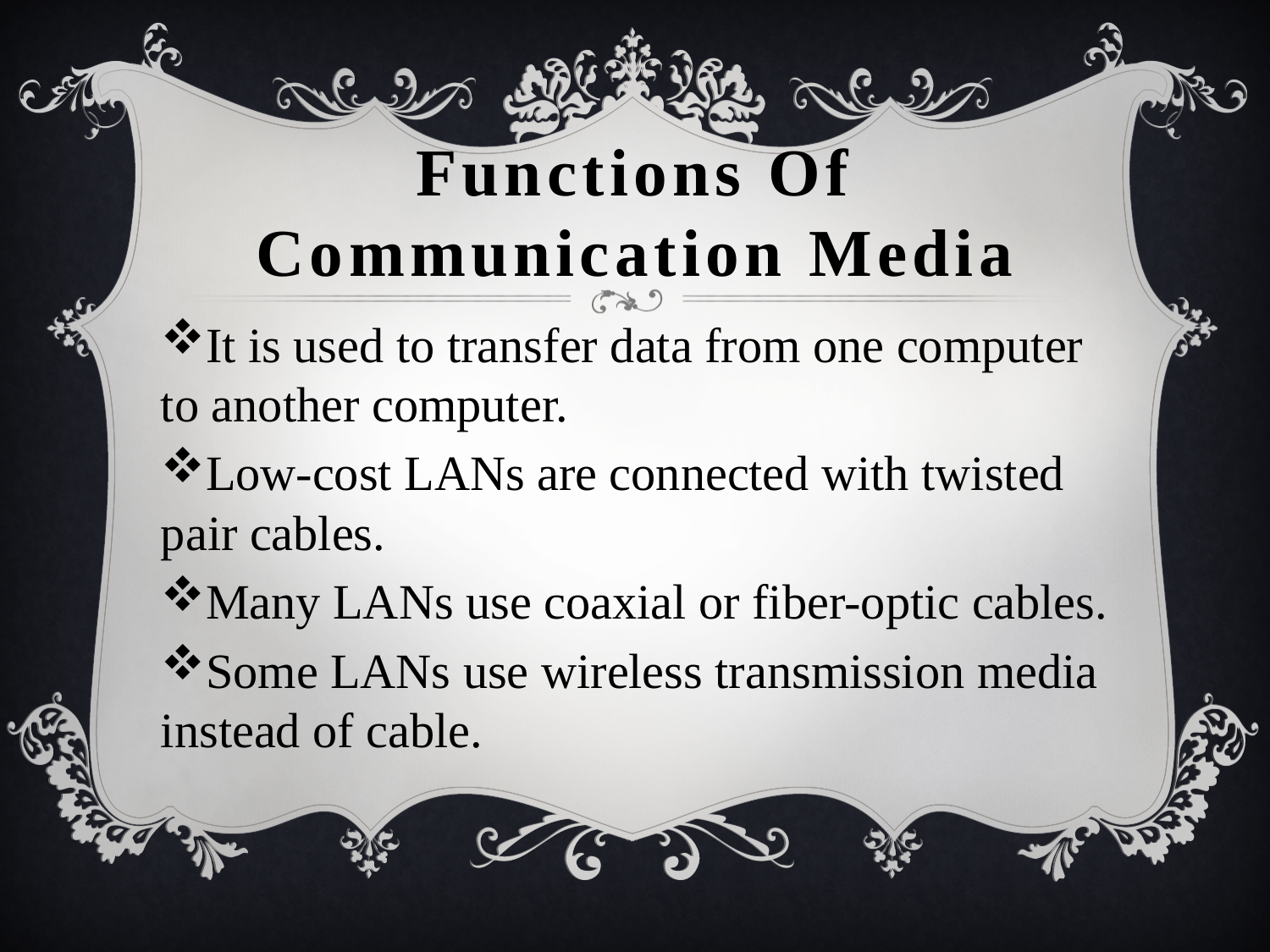

# Functions Of Communication Media
It is used to transfer data from one computer to another computer.
Low-cost LANs are connected with twisted pair cables.
Many LANs use coaxial or fiber-optic cables.
Some LANs use wireless transmission media instead of cable.